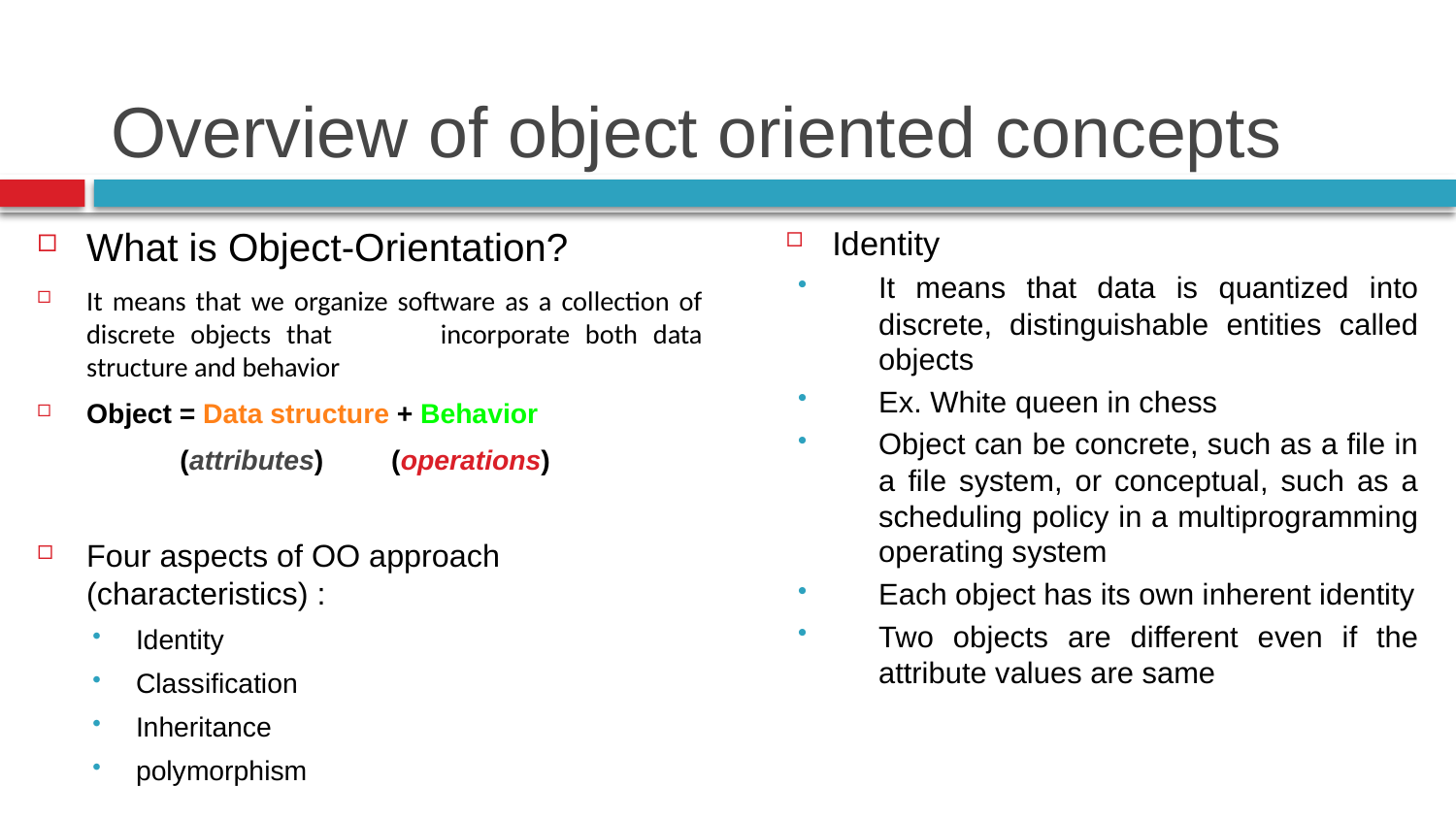

# Overview of object oriented concepts
Identity
It means that data is quantized into discrete, distinguishable entities called objects
Ex. White queen in chess
Object can be concrete, such as a file in a file system, or conceptual, such as a scheduling policy in a multiprogramming operating system
Each object has its own inherent identity
Two objects are different even if the attribute values are same

What is Object-Orientation?
It means that we organize software as a collection of discrete objects that       incorporate both data structure and behavior
Object = Data structure + Behavior
                   (attributes)	   (operations)

Four aspects of OO approach (characteristics) :
Identity
Classification
Inheritance
polymorphism